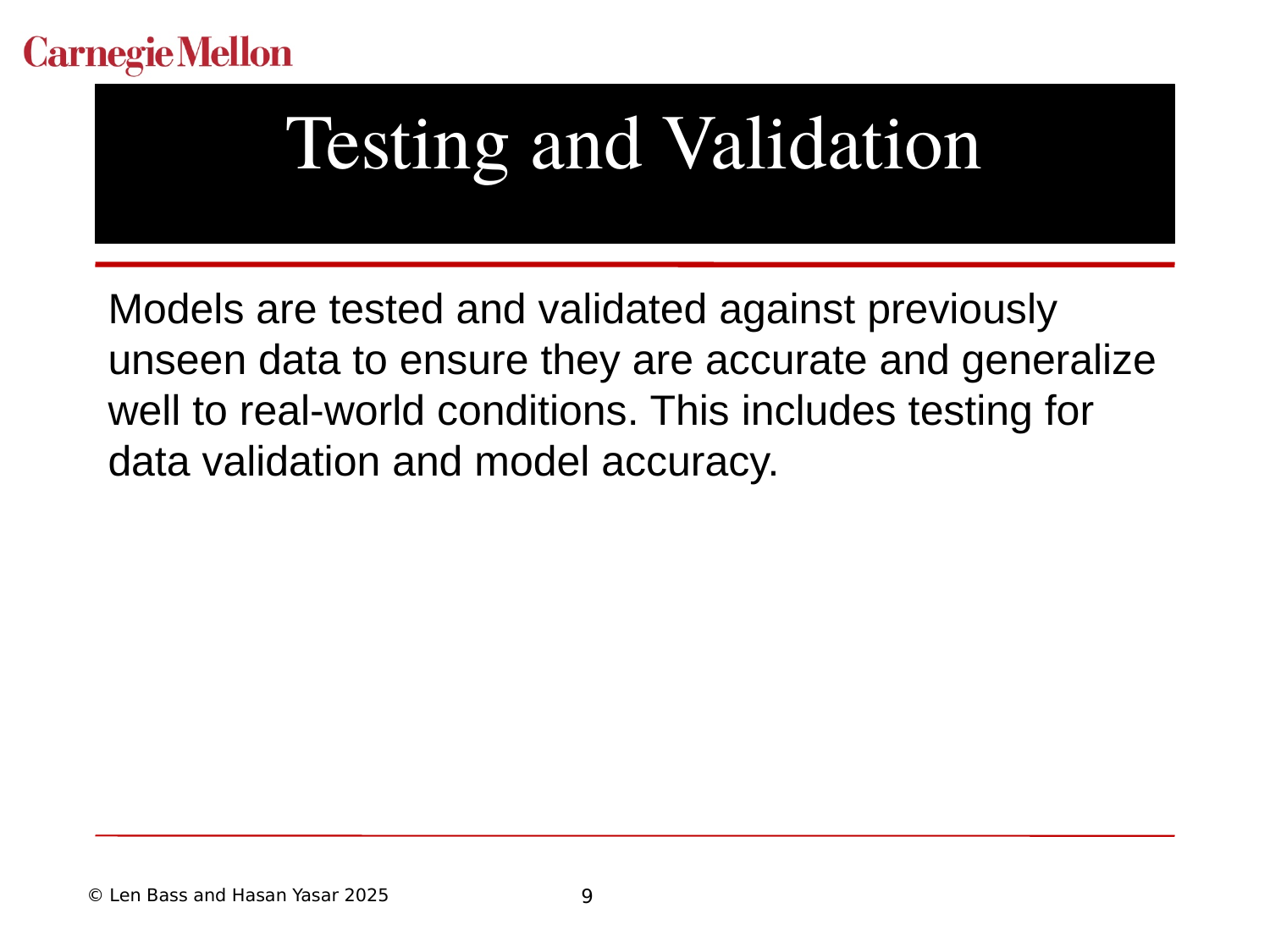

# Testing and Validation
Models are tested and validated against previously unseen data to ensure they are accurate and generalize well to real-world conditions. This includes testing for data validation and model accuracy.